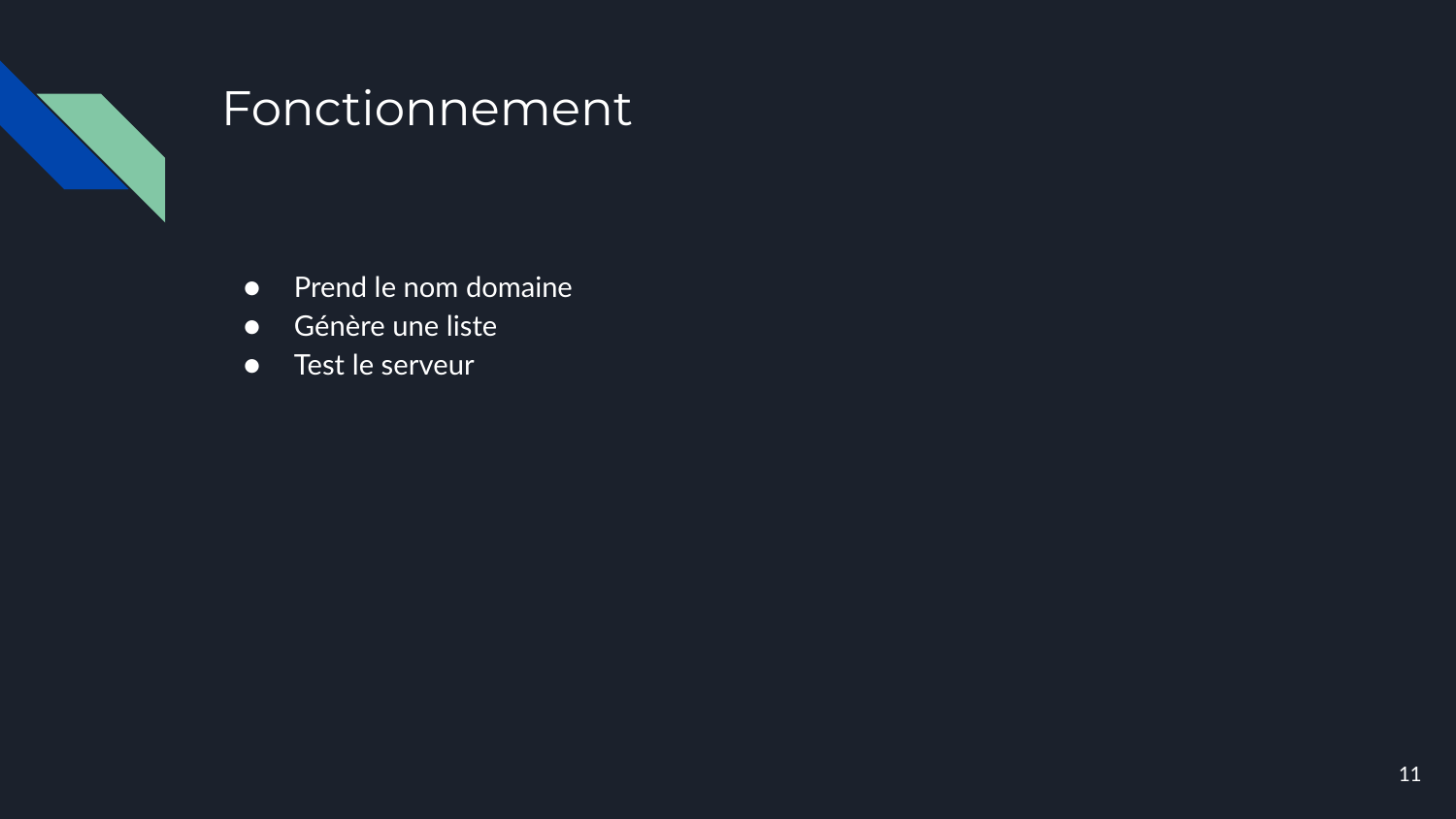

# Fonctionnement
Prend le nom domaine
Génère une liste
Test le serveur
11